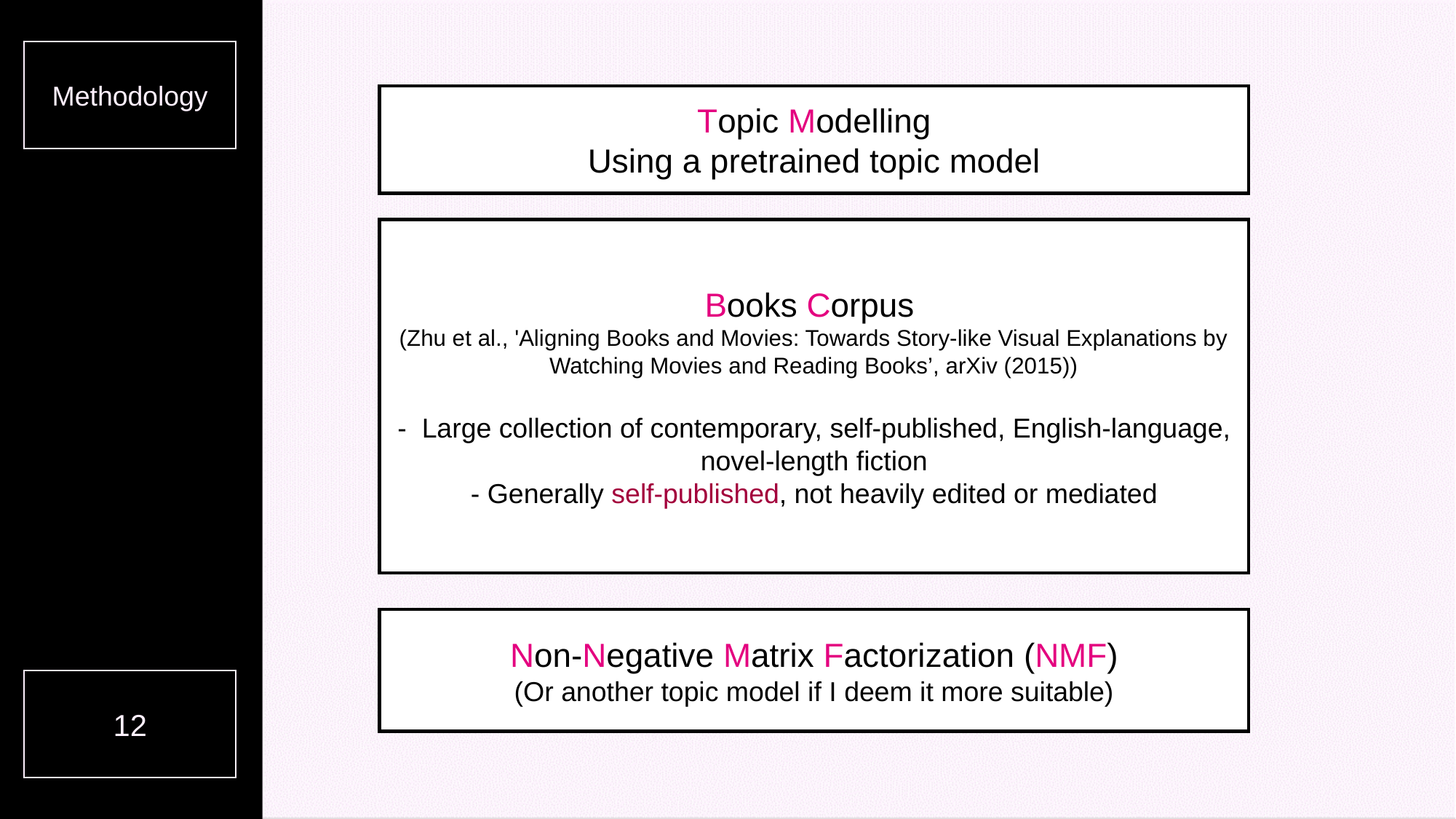

Methodology
Topic Modelling
Using a pretrained topic model
Books Corpus
(Zhu et al., 'Aligning Books and Movies: Towards Story-like Visual Explanations by Watching Movies and Reading Books’, arXiv (2015))

-  Large collection of contemporary, self-published, English-language, novel-length fiction
- Generally self-published, not heavily edited or mediated
Non-Negative Matrix Factorization (NMF)
(Or another topic model if I deem it more suitable)
12